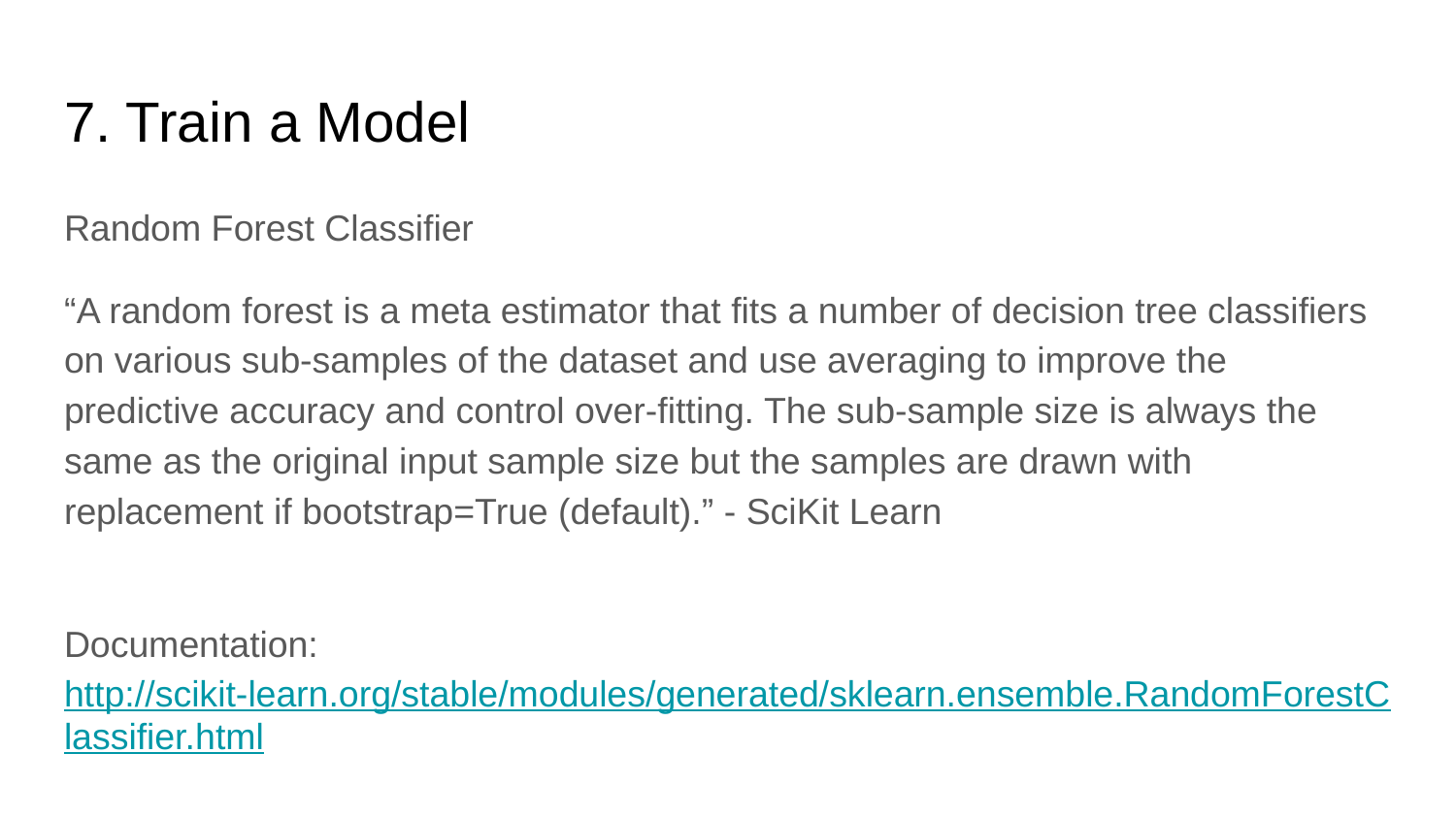

# 7. Train a Model
Random Forest Classifier
“A random forest is a meta estimator that fits a number of decision tree classifiers on various sub-samples of the dataset and use averaging to improve the predictive accuracy and control over-fitting. The sub-sample size is always the same as the original input sample size but the samples are drawn with replacement if bootstrap=True (default).” - SciKit Learn
Documentation:
http://scikit-learn.org/stable/modules/generated/sklearn.ensemble.RandomForestClassifier.html